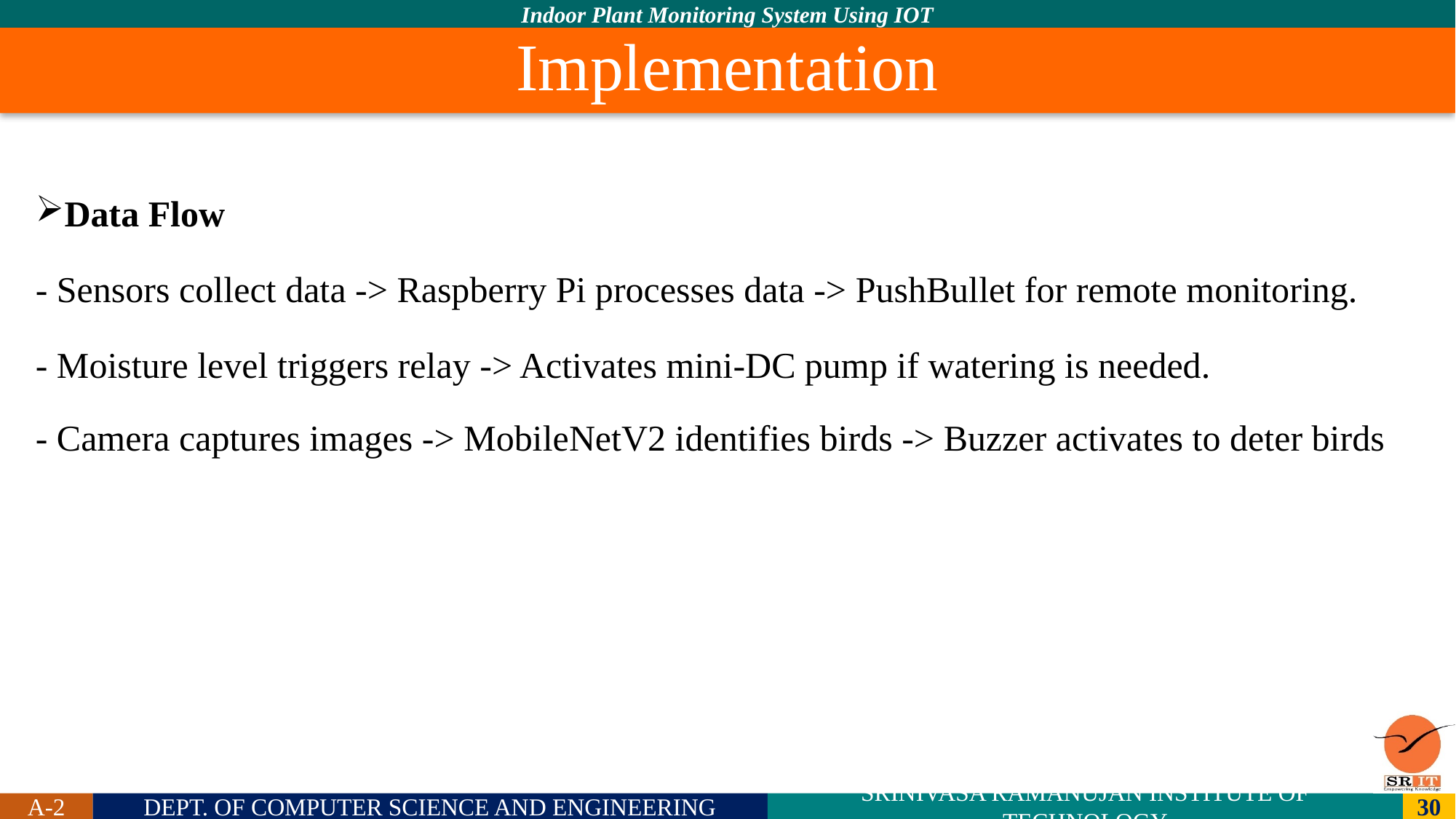

# Implementation
Data Flow
- Sensors collect data -> Raspberry Pi processes data -> PushBullet for remote monitoring.
- Moisture level triggers relay -> Activates mini-DC pump if watering is needed.
- Camera captures images -> MobileNetV2 identifies birds -> Buzzer activates to deter birds